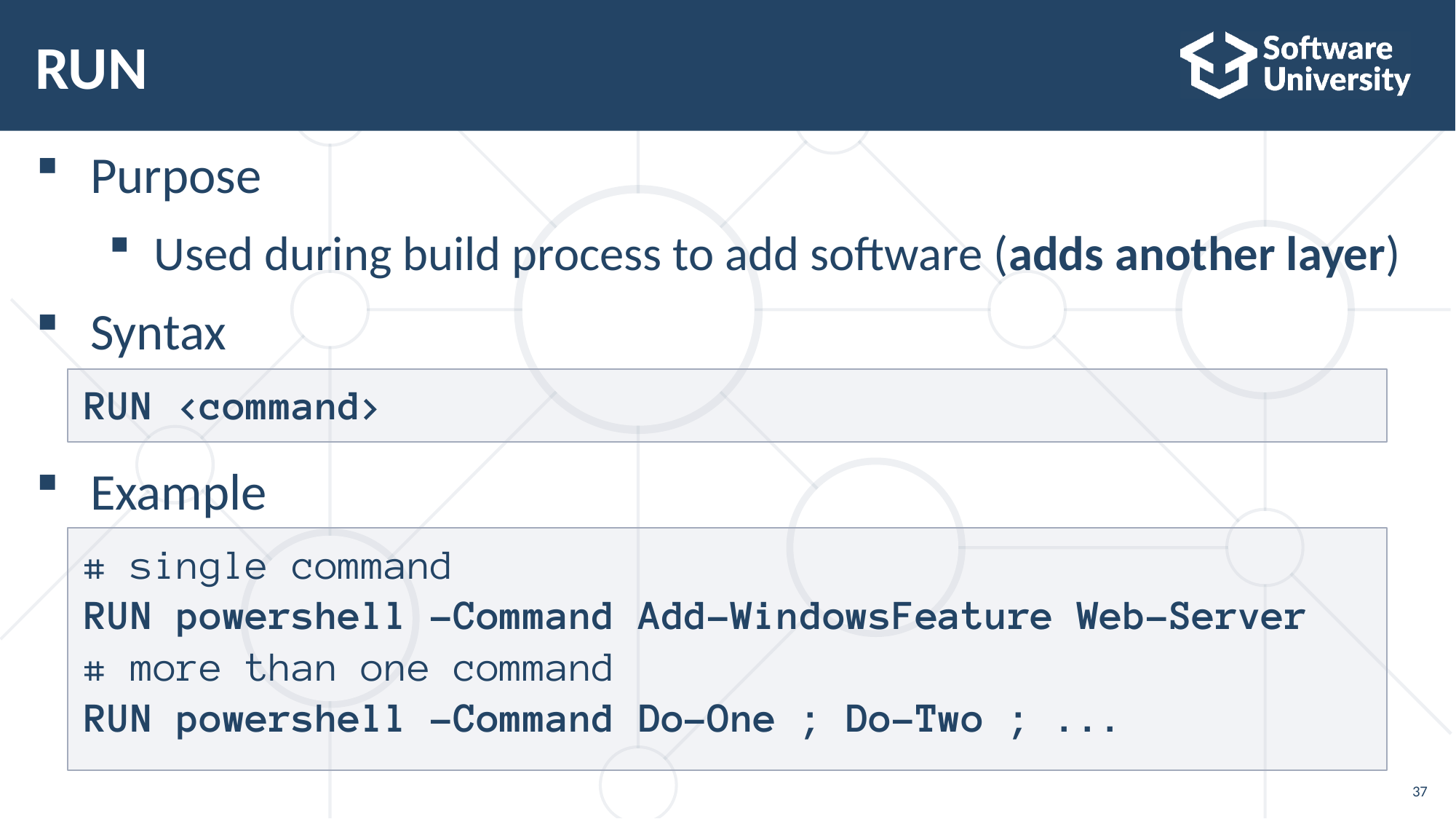

# RUN
Purpose
Used during build process to add software (adds another layer)
Syntax

Example
RUN <command>
# single command
RUN powershell -Command Add-WindowsFeature Web-Server
# more than one command
RUN powershell -Command Do-One ; Do-Two ; ...
37